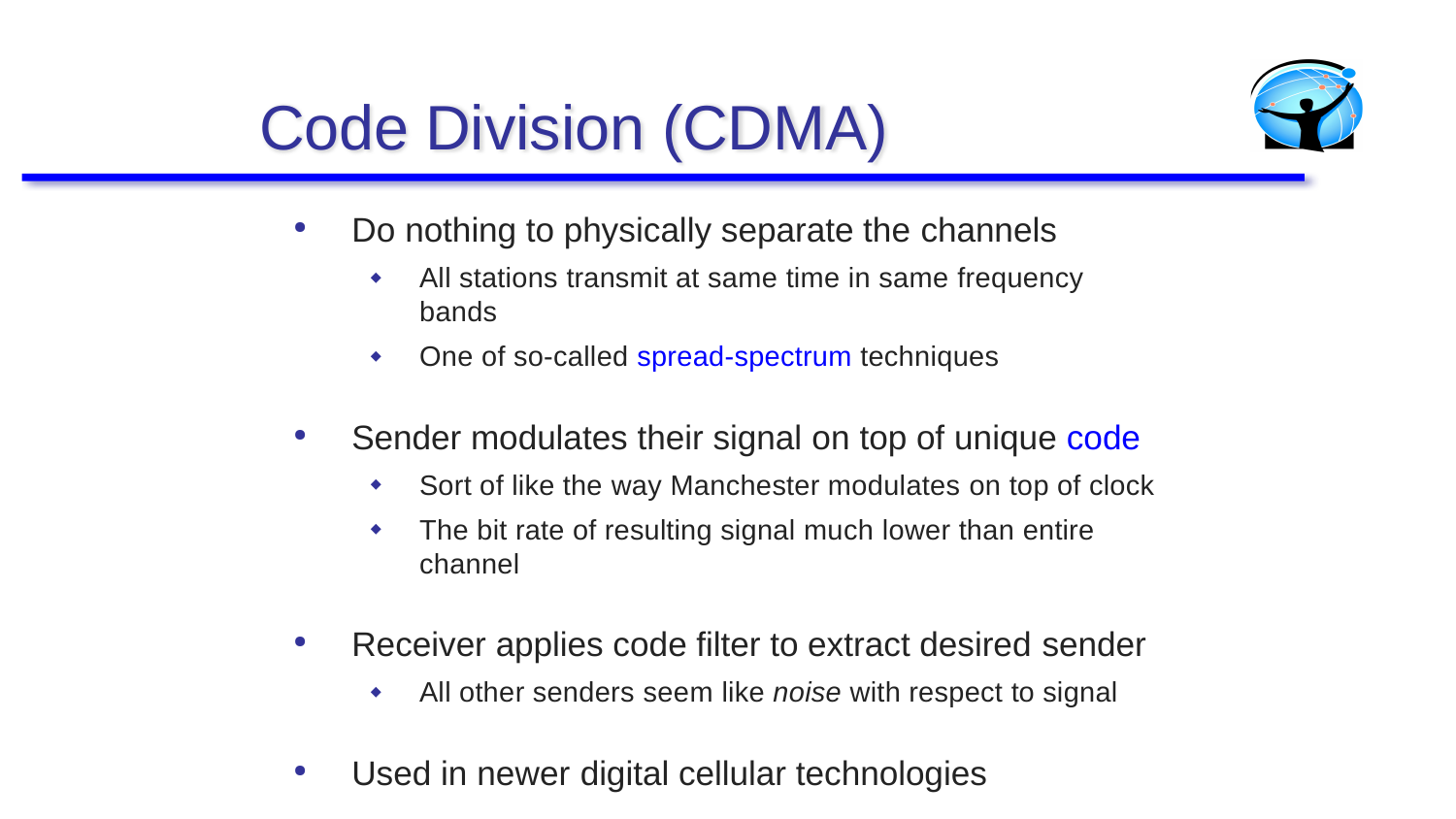

# Code Division (CDMA)
Do nothing to physically separate the channels
All stations transmit at same time in same frequency bands
One of so-called spread-spectrum techniques

Sender modulates their signal on top of unique code
Sort of like the way Manchester modulates on top of clock
The bit rate of resulting signal much lower than entire channel

Receiver applies code filter to extract desired sender
All other senders seem like noise with respect to signal

Used in newer digital cellular technologies
23